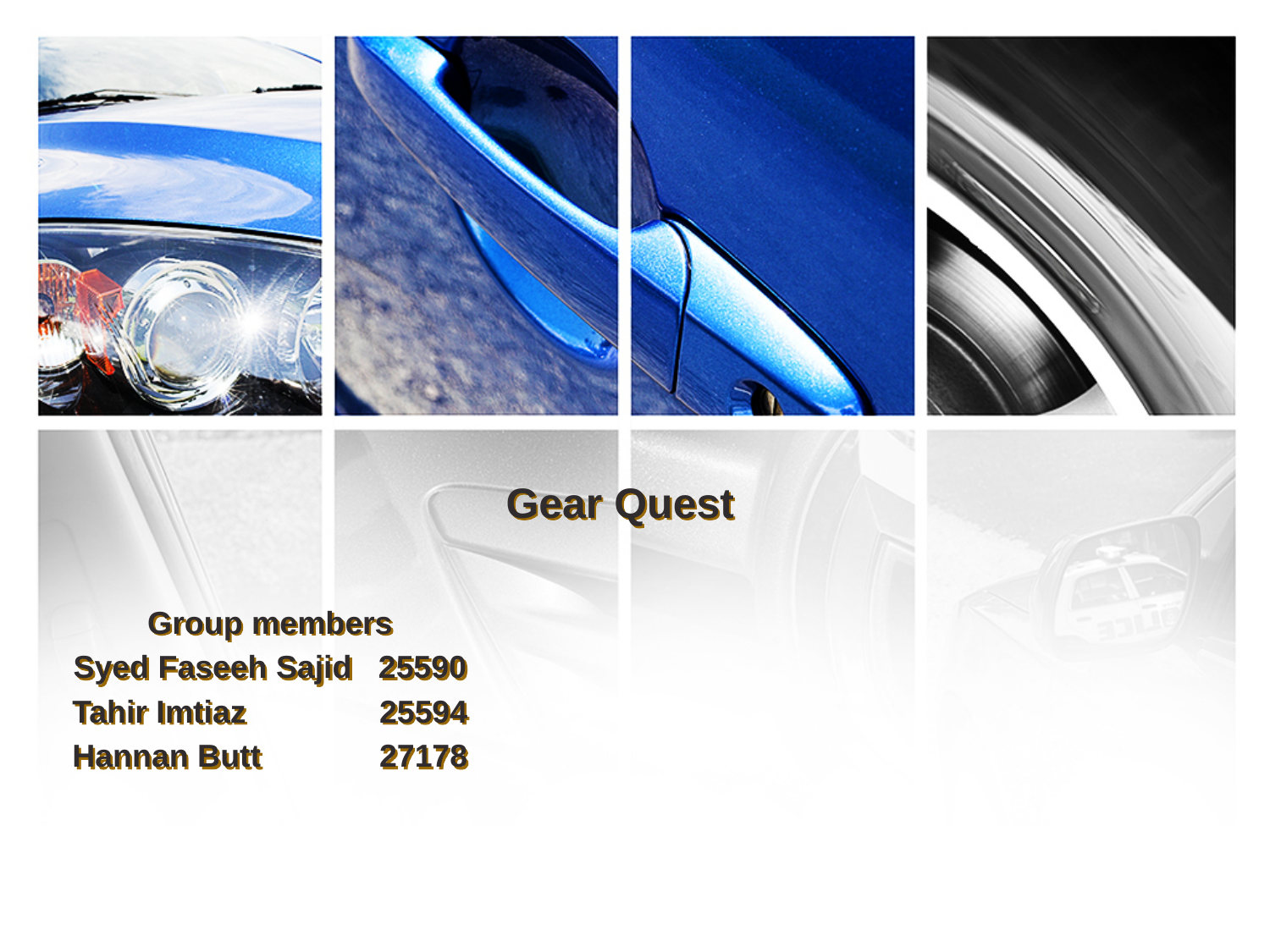

# Gear Quest
Group members
Syed Faseeh Sajid   25590
Tahir Imtiaz  	      25594
Hannan Butt 	      27178